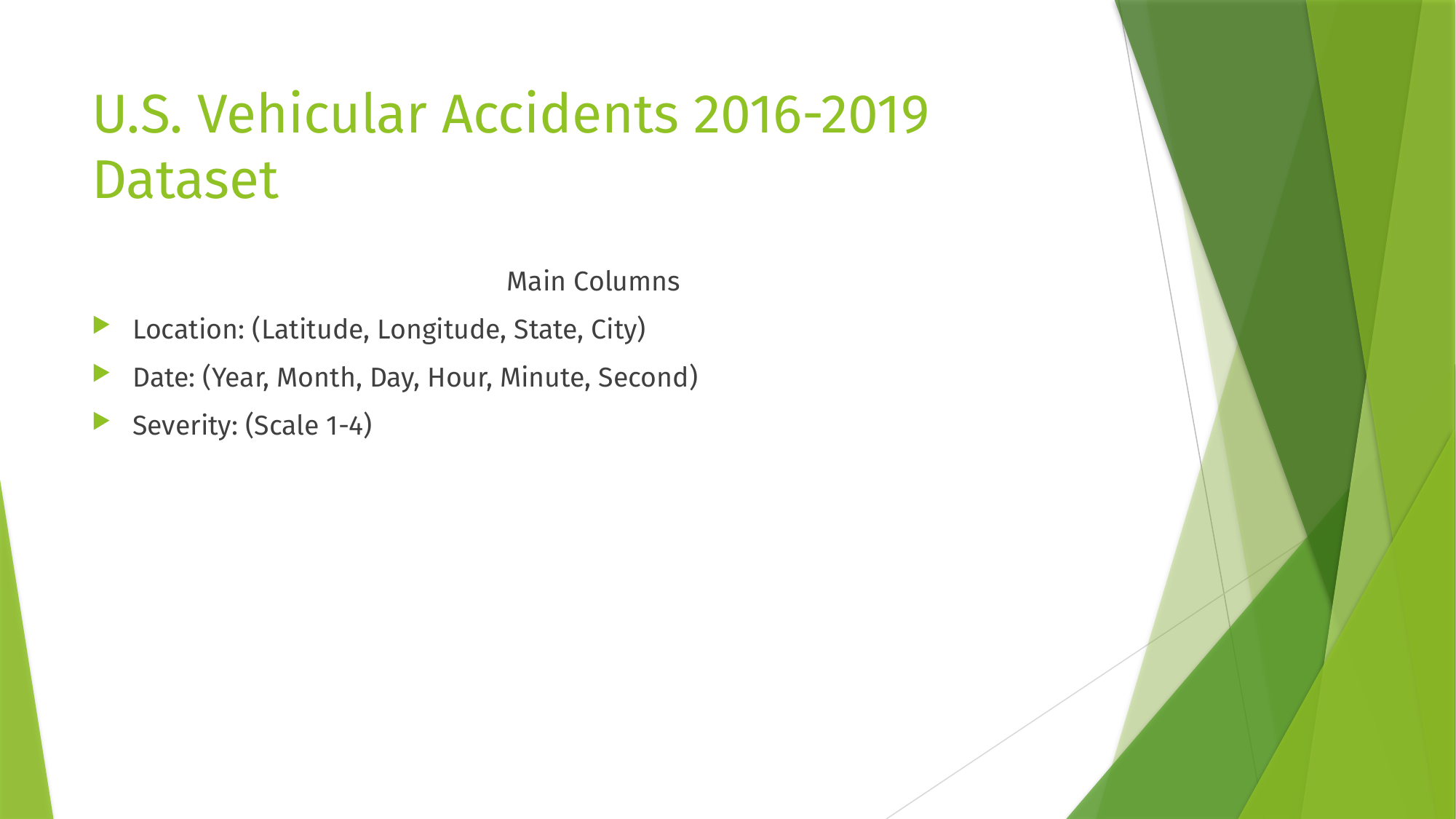

# U.S. Vehicular Accidents 2016-2019 Dataset
Main Columns
Location: (Latitude, Longitude, State, City)
Date: (Year, Month, Day, Hour, Minute, Second)
Severity: (Scale 1-4)